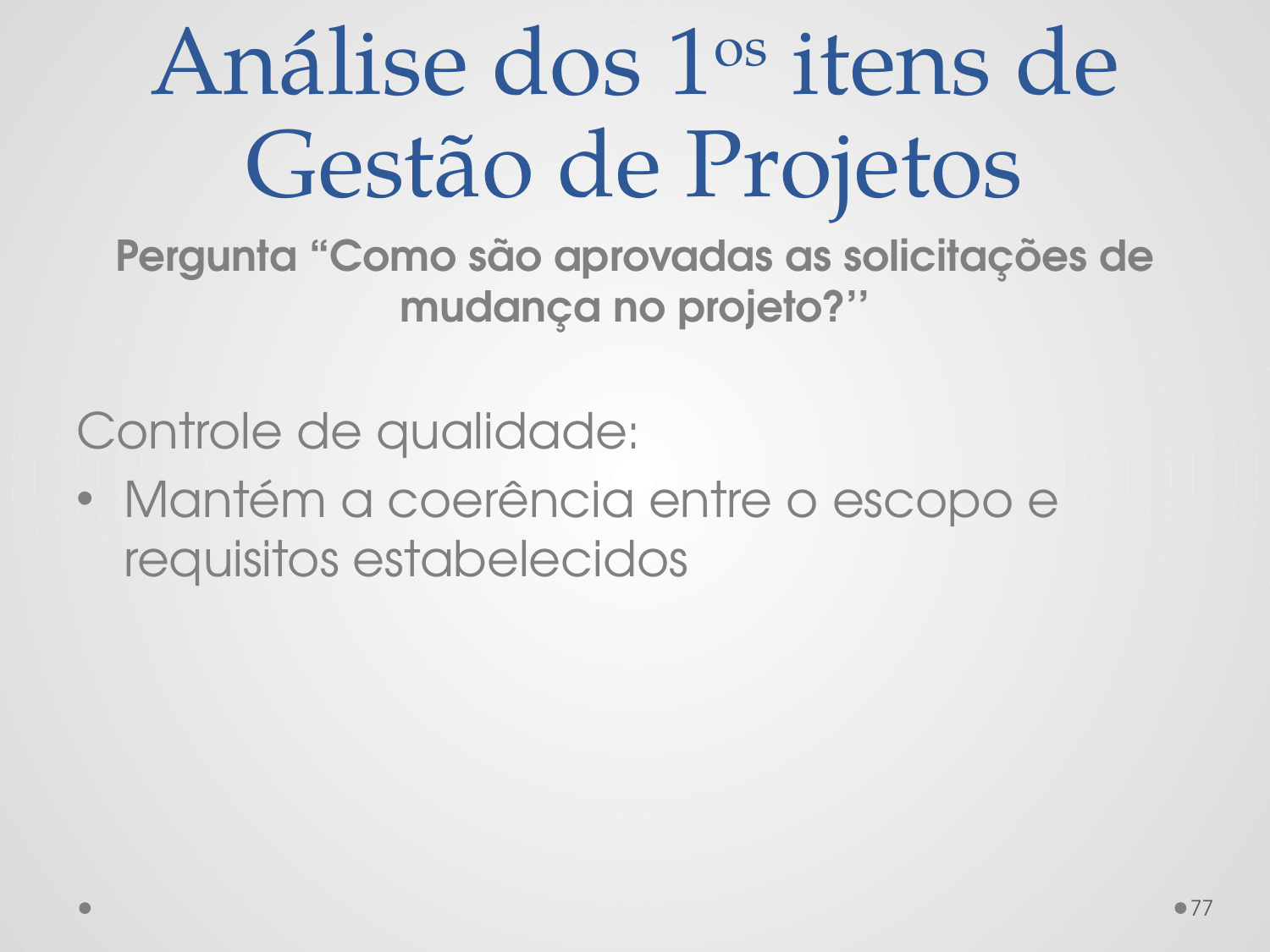

# Análise dos 1os itens de Gestão de Projetos
Pergunta “Como são aprovadas as solicitações de mudança no projeto?’’

Controle de qualidade:
Mantém a coerência entre o escopo e requisitos estabelecidos
77